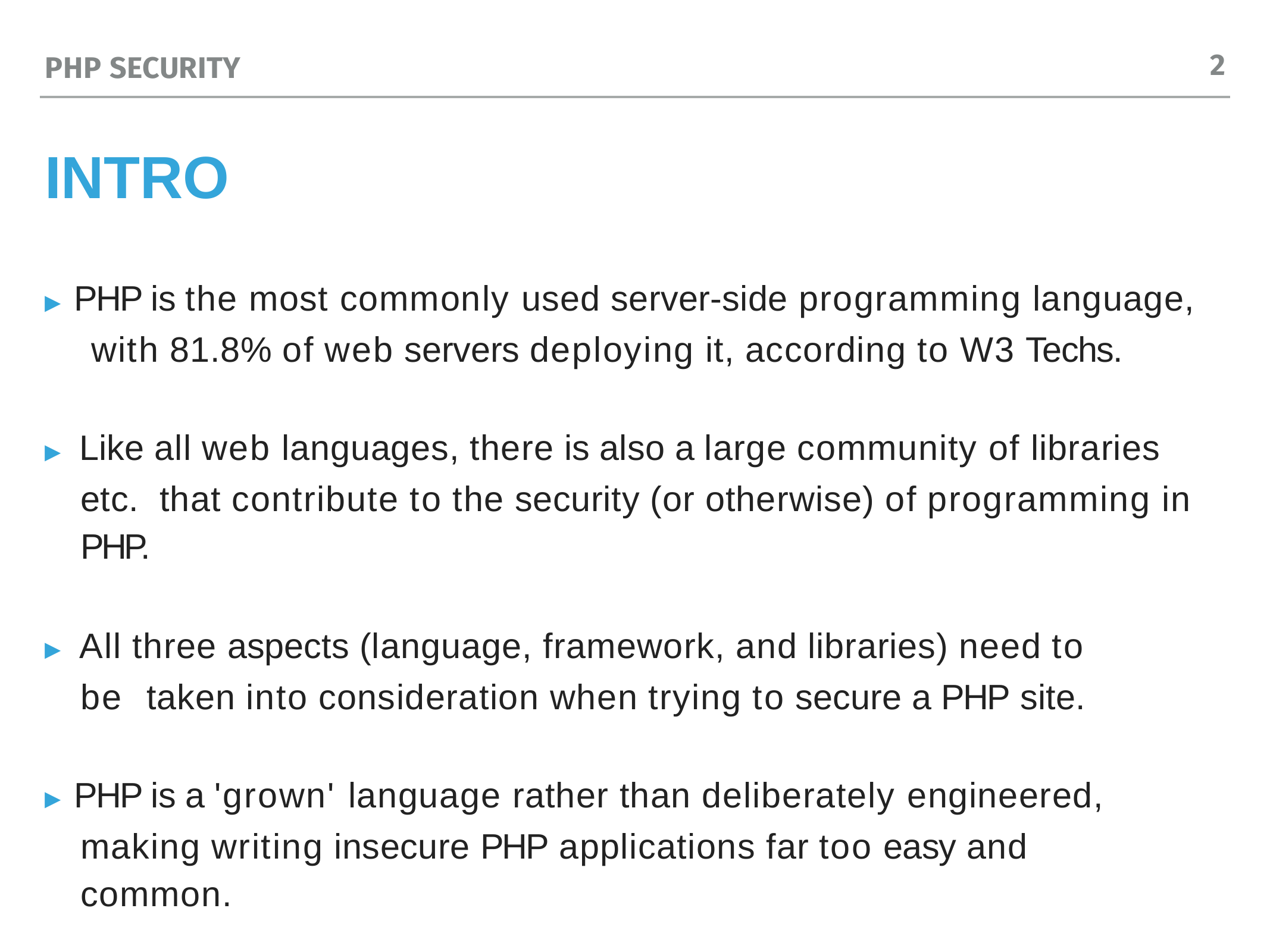

2
PHP SECURITY
# INTRO
▸ PHP is the most commonly used server-side programming language,  with 81.8% of web servers deploying it, according to W3 Techs.
▸ Like all web languages, there is also a large community of libraries etc.  that contribute to the security (or otherwise) of programming in PHP.
▸ All three aspects (language, framework, and libraries) need to be  taken into consideration when trying to secure a PHP site.
▸ PHP is a 'grown' language rather than deliberately engineered,  making writing insecure PHP applications far too easy and common.
▸ If you want to use PHP securely, then you should be aware of all its  pitfalls.